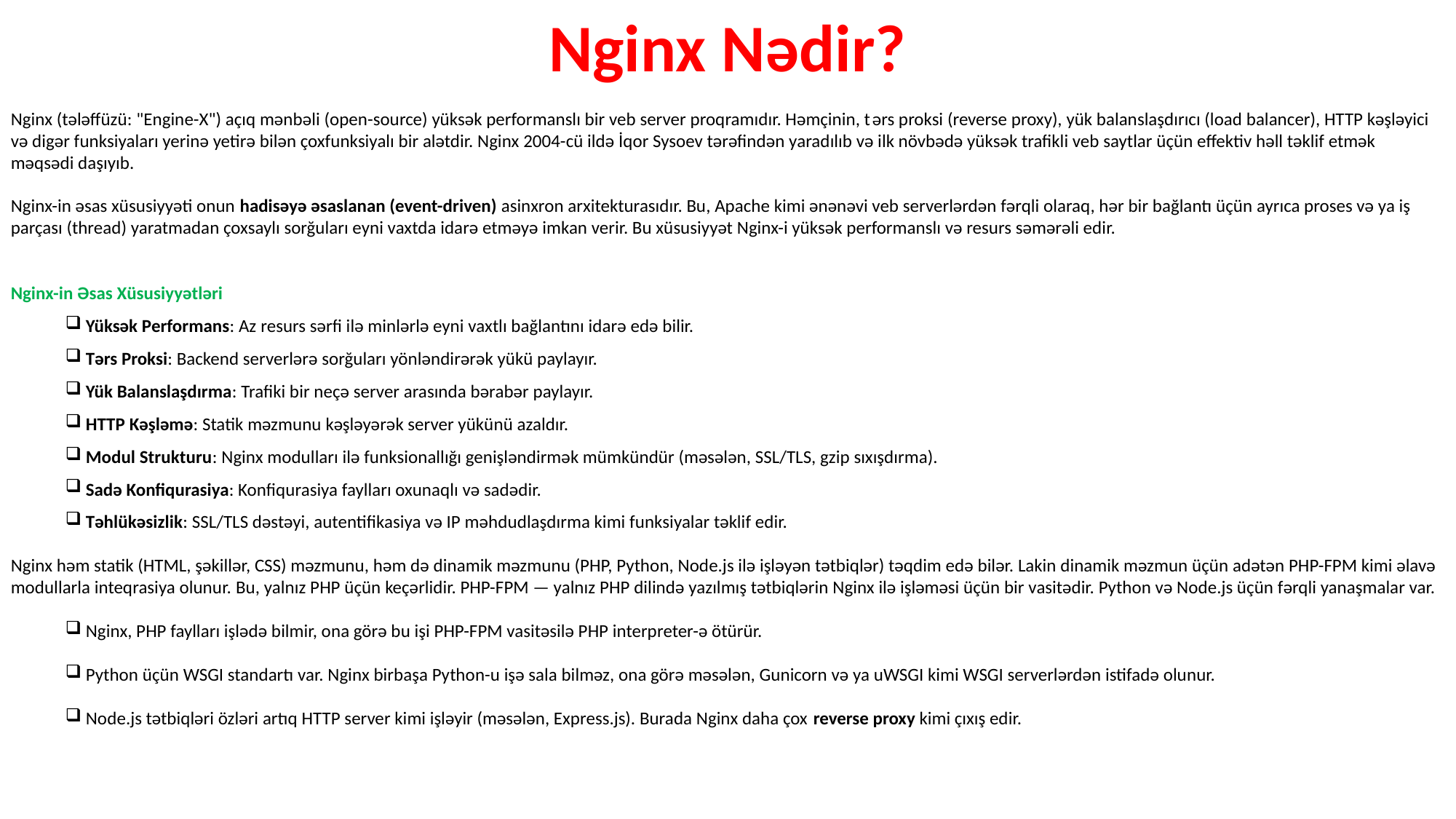

Nginx Nədir?

Nginx (tələffüzü: "Engine-X") açıq mənbəli (open-source) yüksək performanslı bir veb server proqramıdır. Həmçinin, tərs proksi (reverse proxy), yük balanslaşdırıcı (load balancer), HTTP kəşləyici və digər funksiyaları yerinə yetirə bilən çoxfunksiyalı bir alətdir. Nginx 2004-cü ildə İqor Sysoev tərəfindən yaradılıb və ilk növbədə yüksək trafikli veb saytlar üçün effektiv həll təklif etmək məqsədi daşıyıb.

Nginx-in əsas xüsusiyyəti onun hadisəyə əsaslanan (event-driven) asinxron arxitekturasıdır. Bu, Apache kimi ənənəvi veb serverlərdən fərqli olaraq, hər bir bağlantı üçün ayrıca proses və ya iş parçası (thread) yaratmadan çoxsaylı sorğuları eyni vaxtda idarə etməyə imkan verir. Bu xüsusiyyət Nginx-i yüksək performanslı və resurs səmərəli edir.

Nginx-in Əsas Xüsusiyyətləri
Yüksək Performans: Az resurs sərfi ilə minlərlə eyni vaxtlı bağlantını idarə edə bilir.
Tərs Proksi: Backend serverlərə sorğuları yönləndirərək yükü paylayır.
Yük Balanslaşdırma: Trafiki bir neçə server arasında bərabər paylayır.
HTTP Kəşləmə: Statik məzmunu kəşləyərək server yükünü azaldır.
Modul Strukturu: Nginx modulları ilə funksionallığı genişləndirmək mümkündür (məsələn, SSL/TLS, gzip sıxışdırma).
Sadə Konfiqurasiya: Konfiqurasiya faylları oxunaqlı və sadədir.
Təhlükəsizlik: SSL/TLS dəstəyi, autentifikasiya və IP məhdudlaşdırma kimi funksiyalar təklif edir.

Nginx həm statik (HTML, şəkillər, CSS) məzmunu, həm də dinamik məzmunu (PHP, Python, Node.js ilə işləyən tətbiqlər) təqdim edə bilər. Lakin dinamik məzmun üçün adətən PHP-FPM kimi əlavə modullarla inteqrasiya olunur. Bu, yalnız PHP üçün keçərlidir. PHP-FPM — yalnız PHP dilində yazılmış tətbiqlərin Nginx ilə işləməsi üçün bir vasitədir. Python və Node.js üçün fərqli yanaşmalar var.
Nginx, PHP faylları işlədə bilmir, ona görə bu işi PHP-FPM vasitəsilə PHP interpreter-ə ötürür.
Python üçün WSGI standartı var. Nginx birbaşa Python-u işə sala bilməz, ona görə məsələn, Gunicorn və ya uWSGI kimi WSGI serverlərdən istifadə olunur.
Node.js tətbiqləri özləri artıq HTTP server kimi işləyir (məsələn, Express.js). Burada Nginx daha çox reverse proxy kimi çıxış edir.